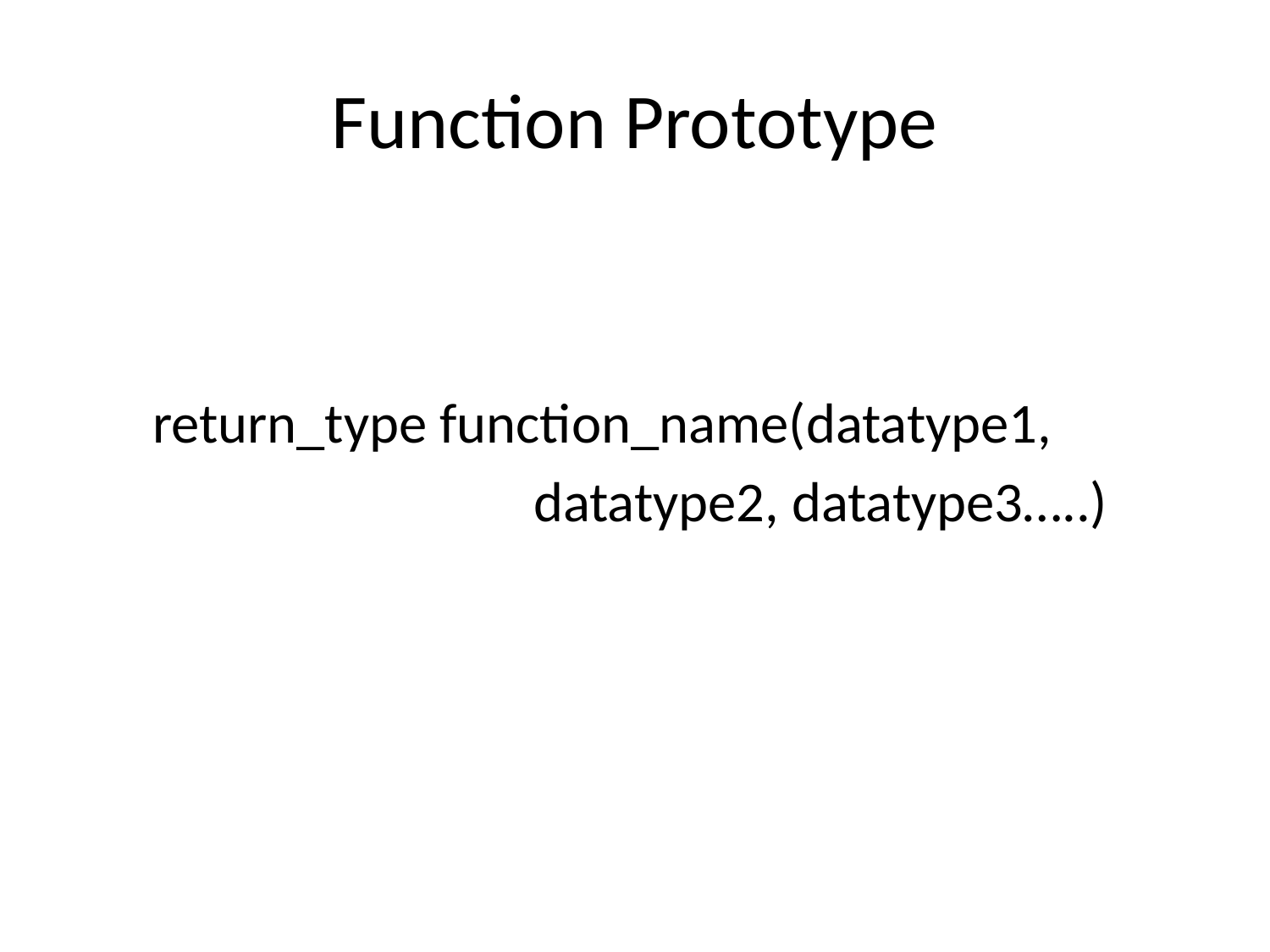

# Function Prototype

      return_type function_name(datatype1,
                                    datatype2, datatype3…..)